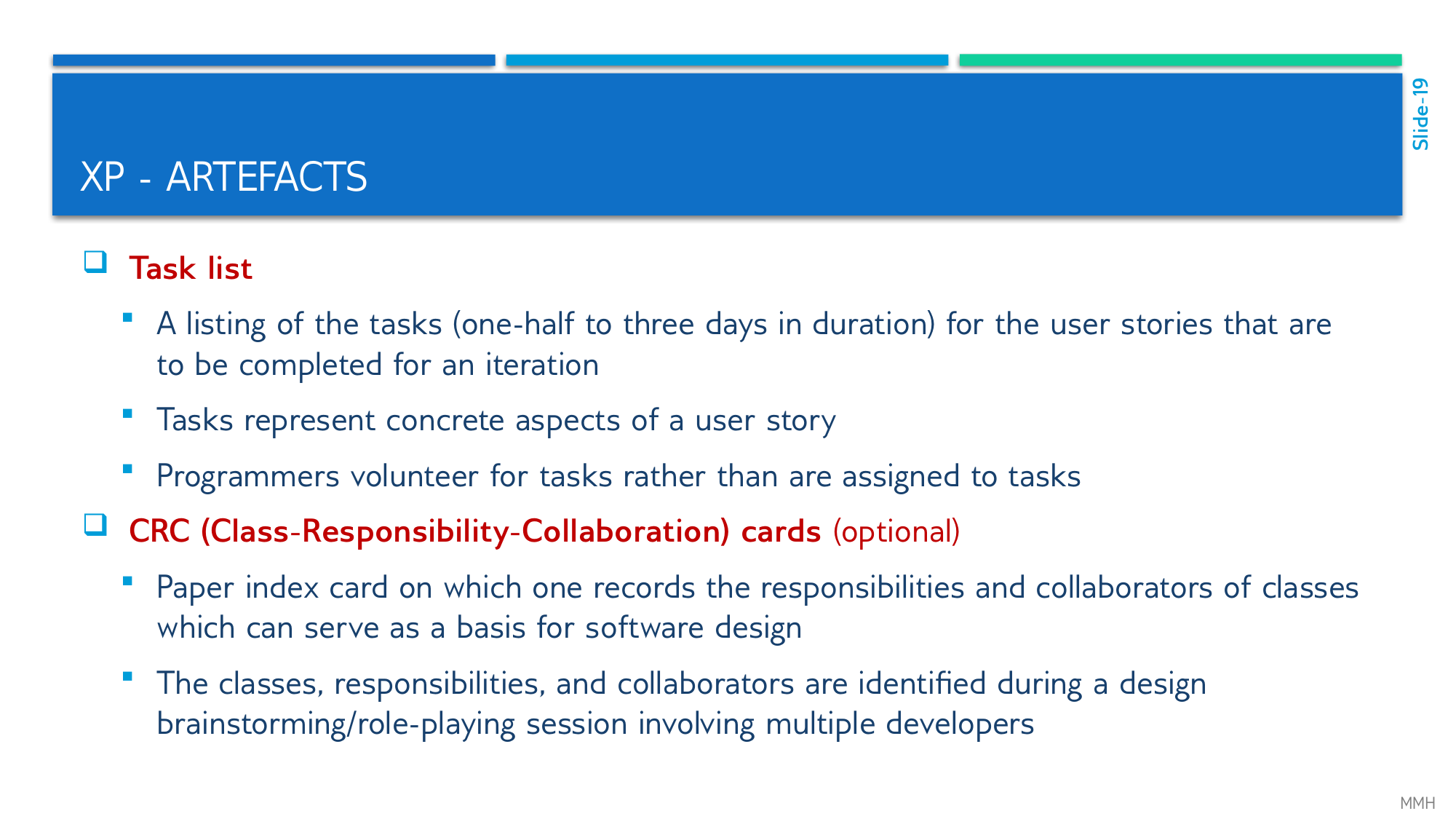

Slide-19
# Xp - artefacts
 Task list
A listing of the tasks (one-half to three days in duration) for the user stories that are to be completed for an iteration
Tasks represent concrete aspects of a user story
Programmers volunteer for tasks rather than are assigned to tasks
 CRC (Class-Responsibility-Collaboration) cards (optional)
Paper index card on which one records the responsibilities and collaborators of classes which can serve as a basis for software design
The classes, responsibilities, and collaborators are identified during a design brainstorming/role-playing session involving multiple developers

  MMH